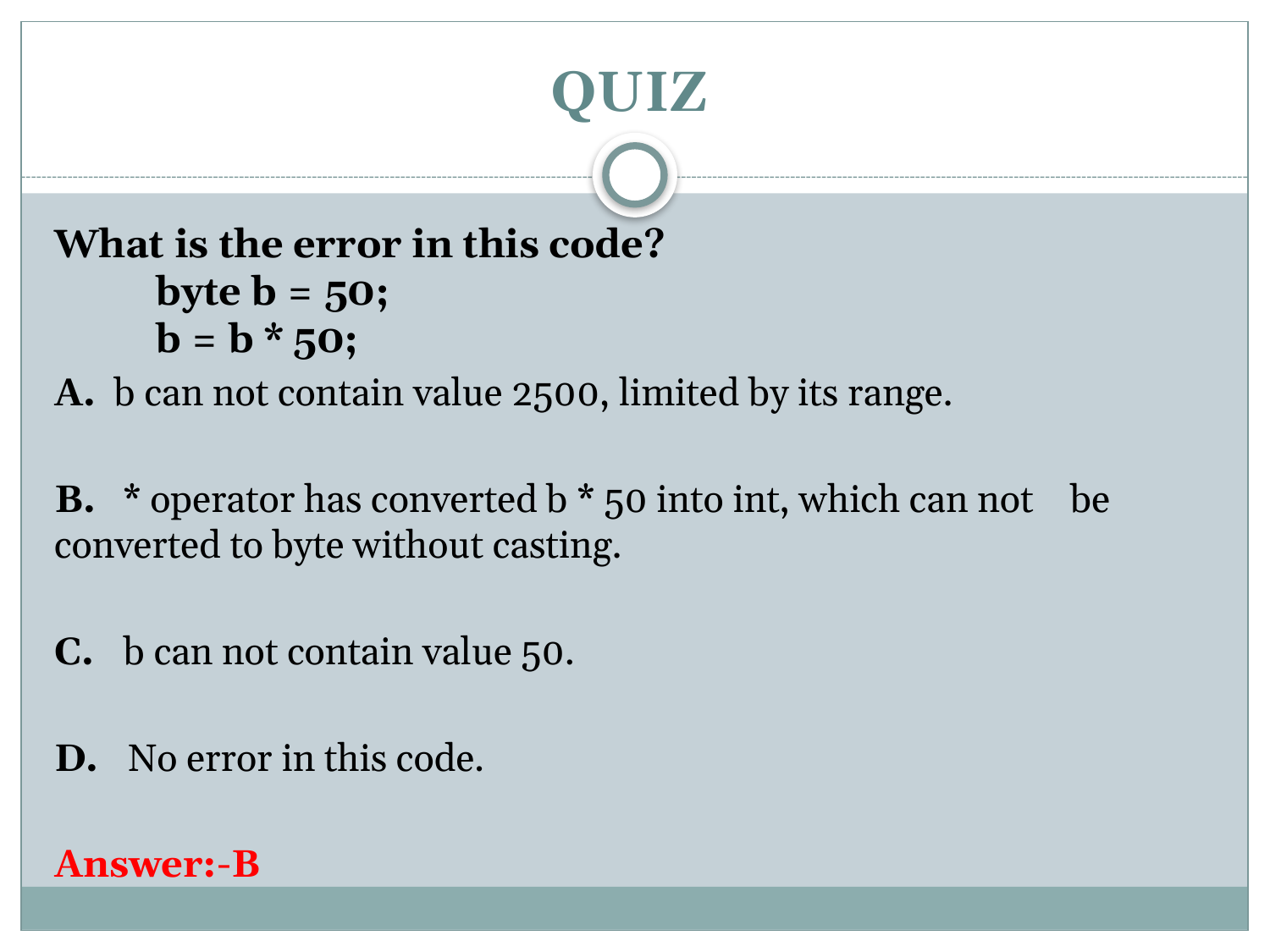

# QUIZ
What is the error in this code?
	byte b = 50;
	b = b * 50;
A.  b can not contain value 2500, limited by its range.

B.   * operator has converted b * 50 into int, which can not   	be converted to byte without casting.

C.   b can not contain value 50.

D.   No error in this code.

Answer:-B